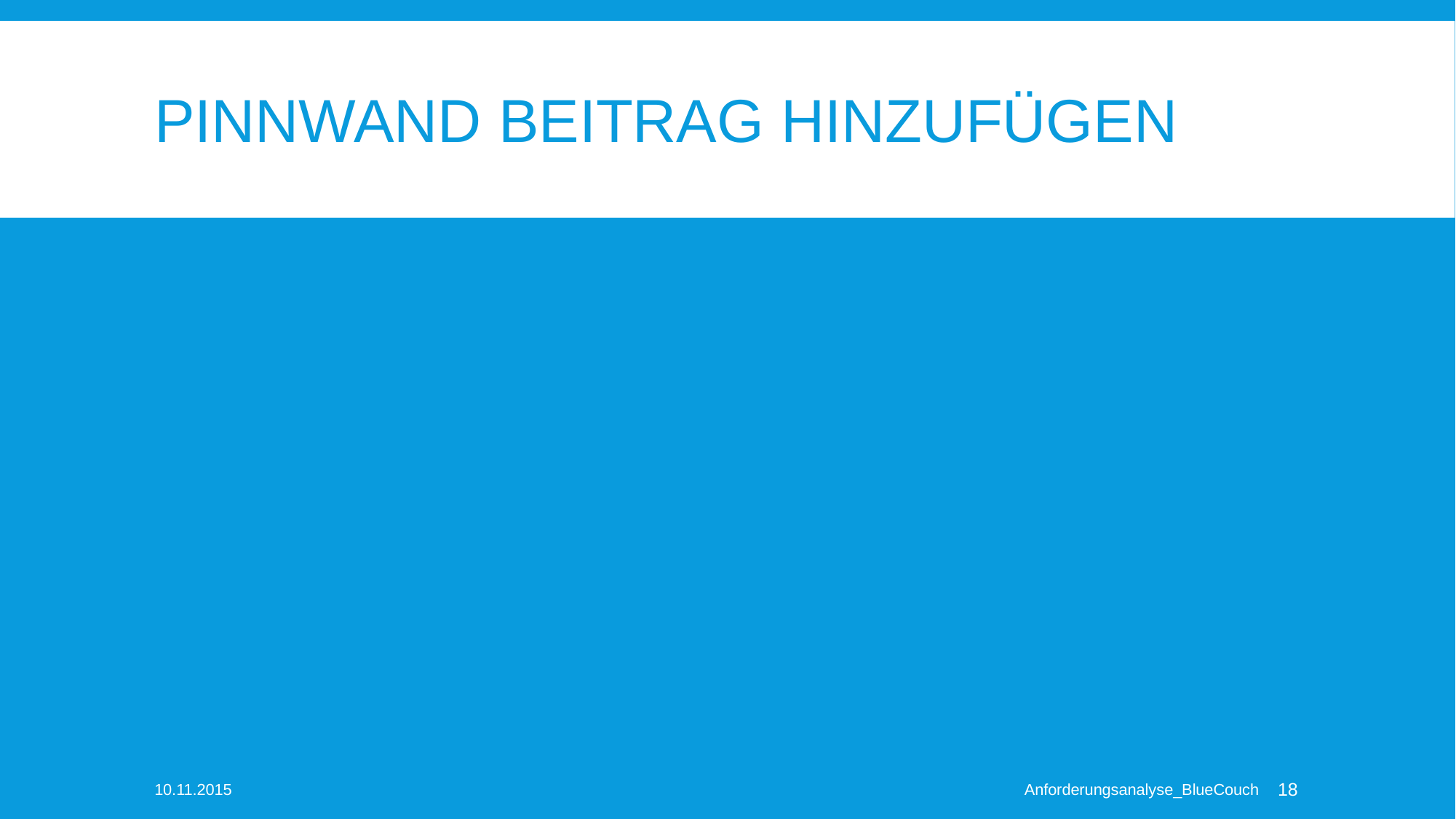

# Pinnwand beitrag hinzufügen

10.11.2015
Anforderungsanalyse_BlueCouch
18